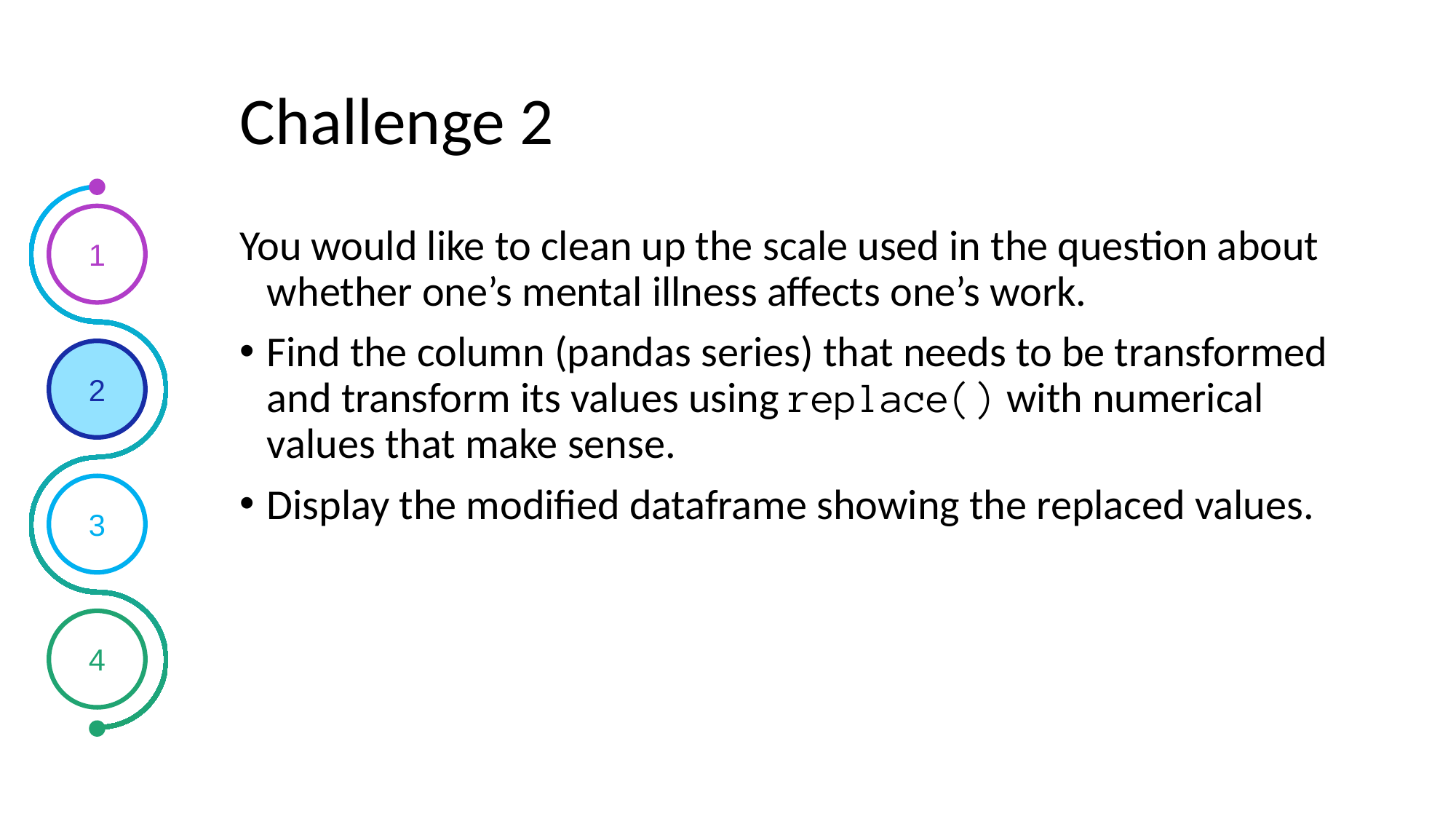

# Challenge 2

1
You would like to clean up the scale used in the question about whether one’s mental illness affects one’s work.
Find the column (pandas series) that needs to be transformed and transform its values using replace() with numerical values that make sense.
Display the modified dataframe showing the replaced values.

2

3
4